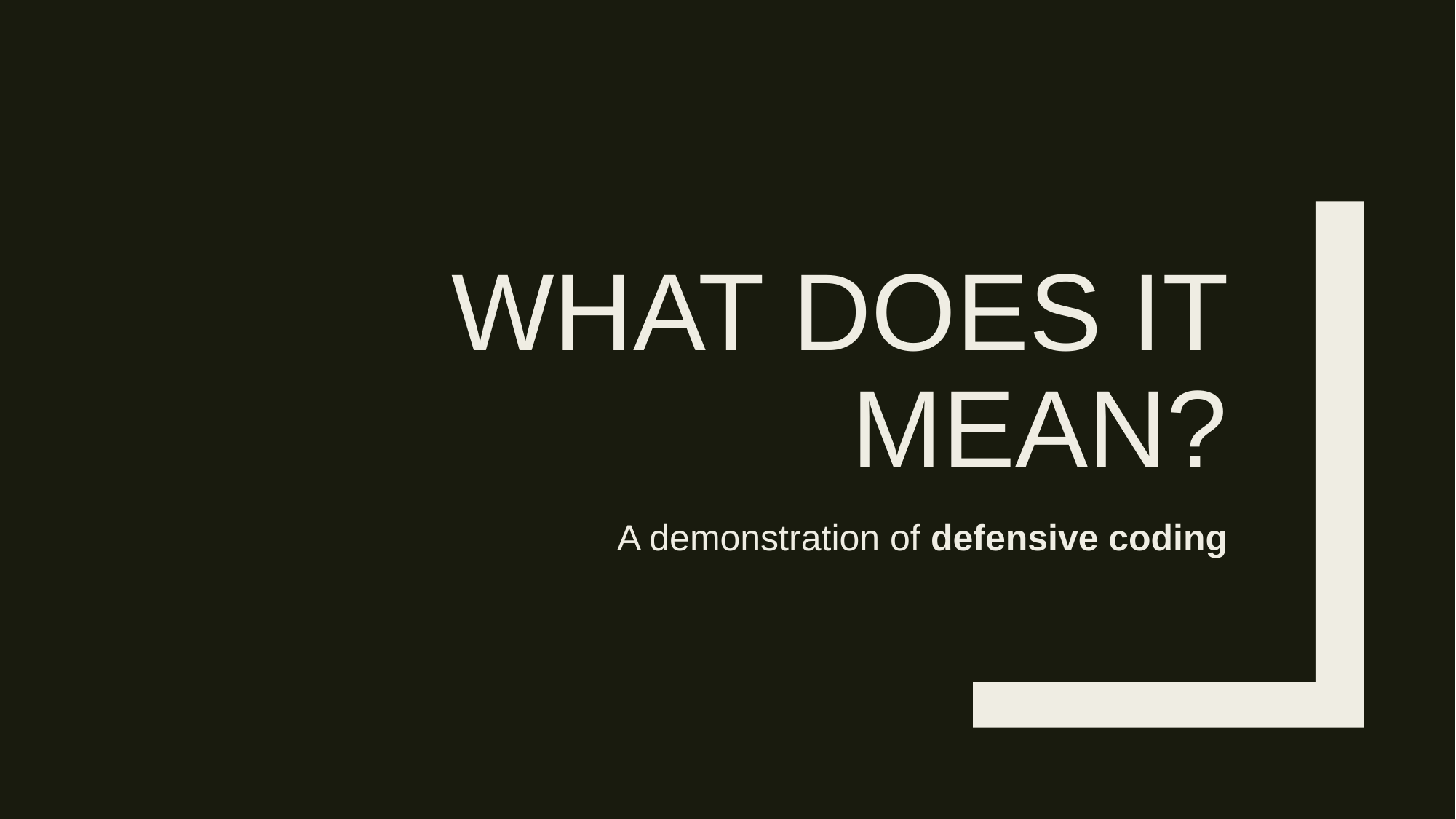

# What does it mean?
A demonstration of defensive coding